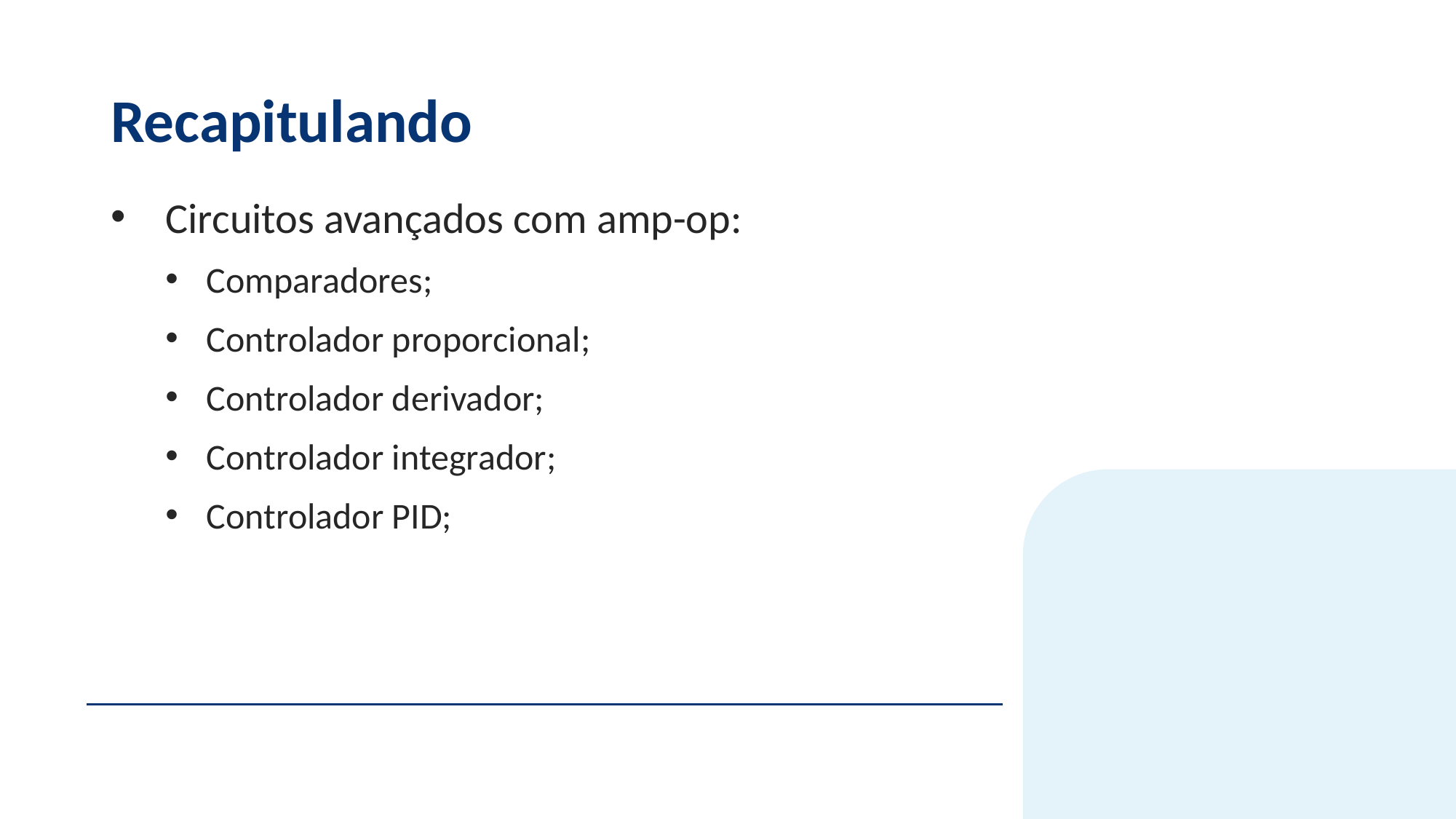

# Recapitulando
Circuitos avançados com amp-op:
Comparadores;
Controlador proporcional;
Controlador derivador;
Controlador integrador;
Controlador PID;